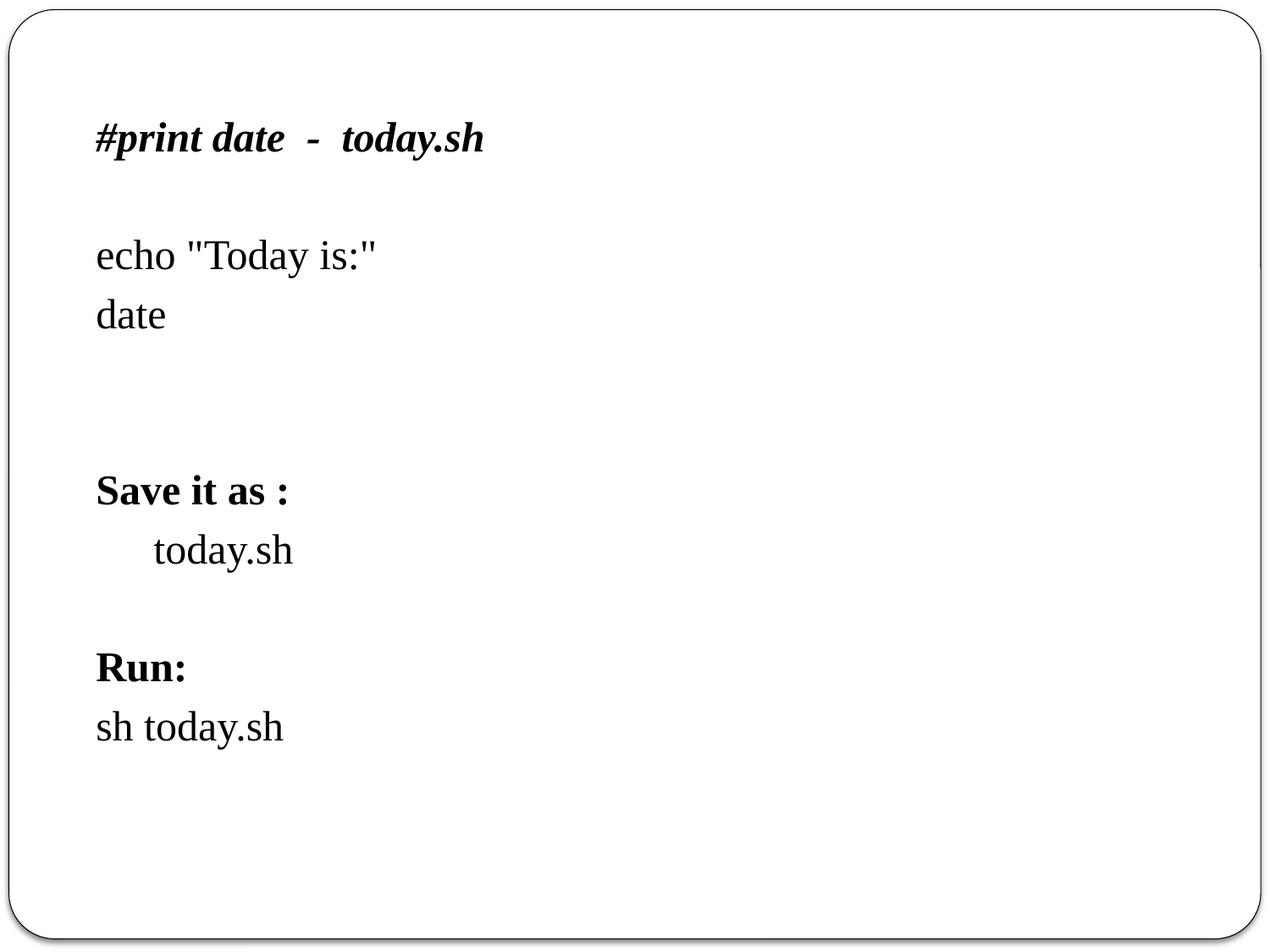

#print date  -  today.sh

echo "Today is:"
date

Save it as :
	today.sh

Run:
sh today.sh